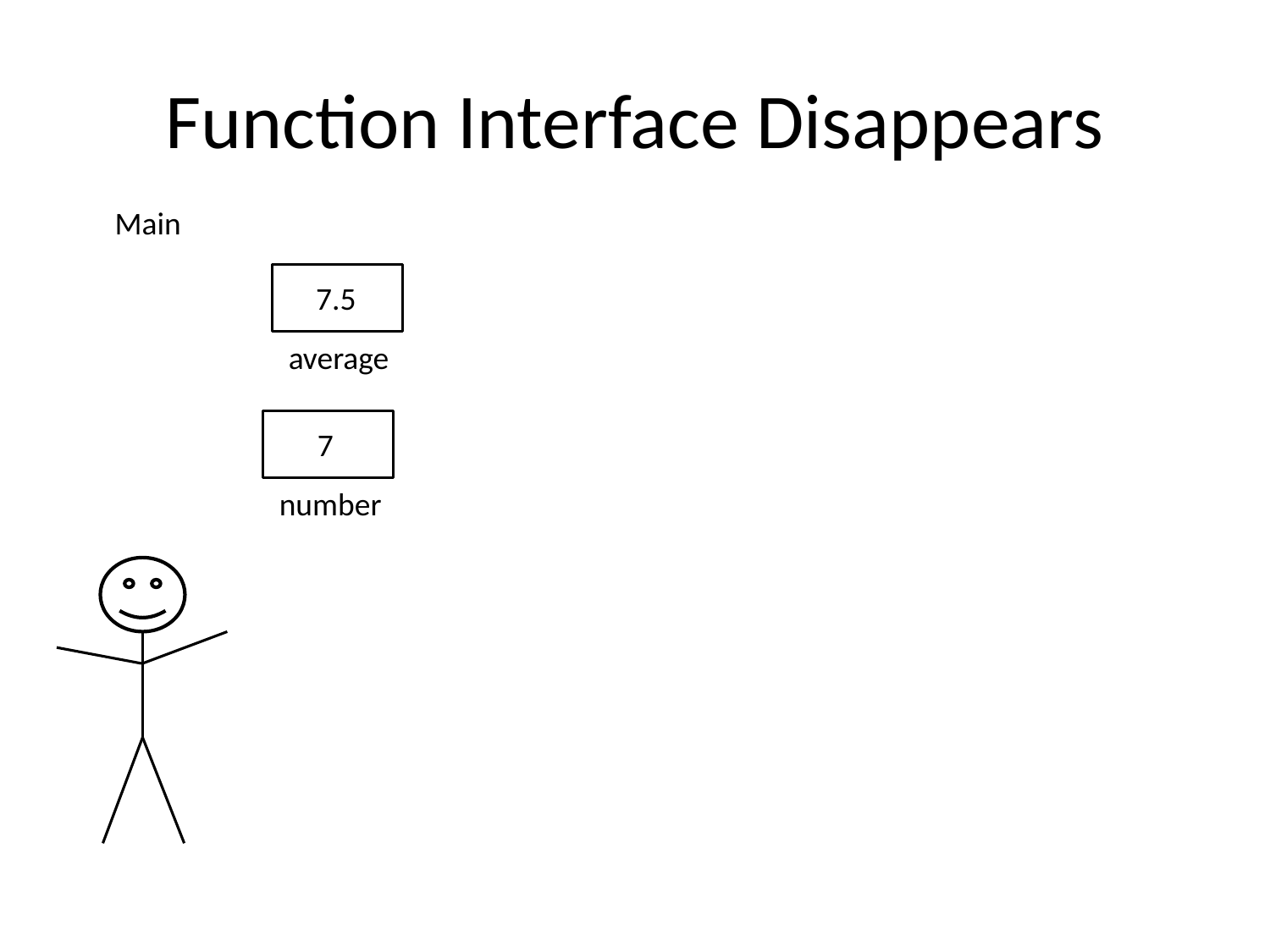

# Function Interface Disappears
Main

7.5
average

7
number